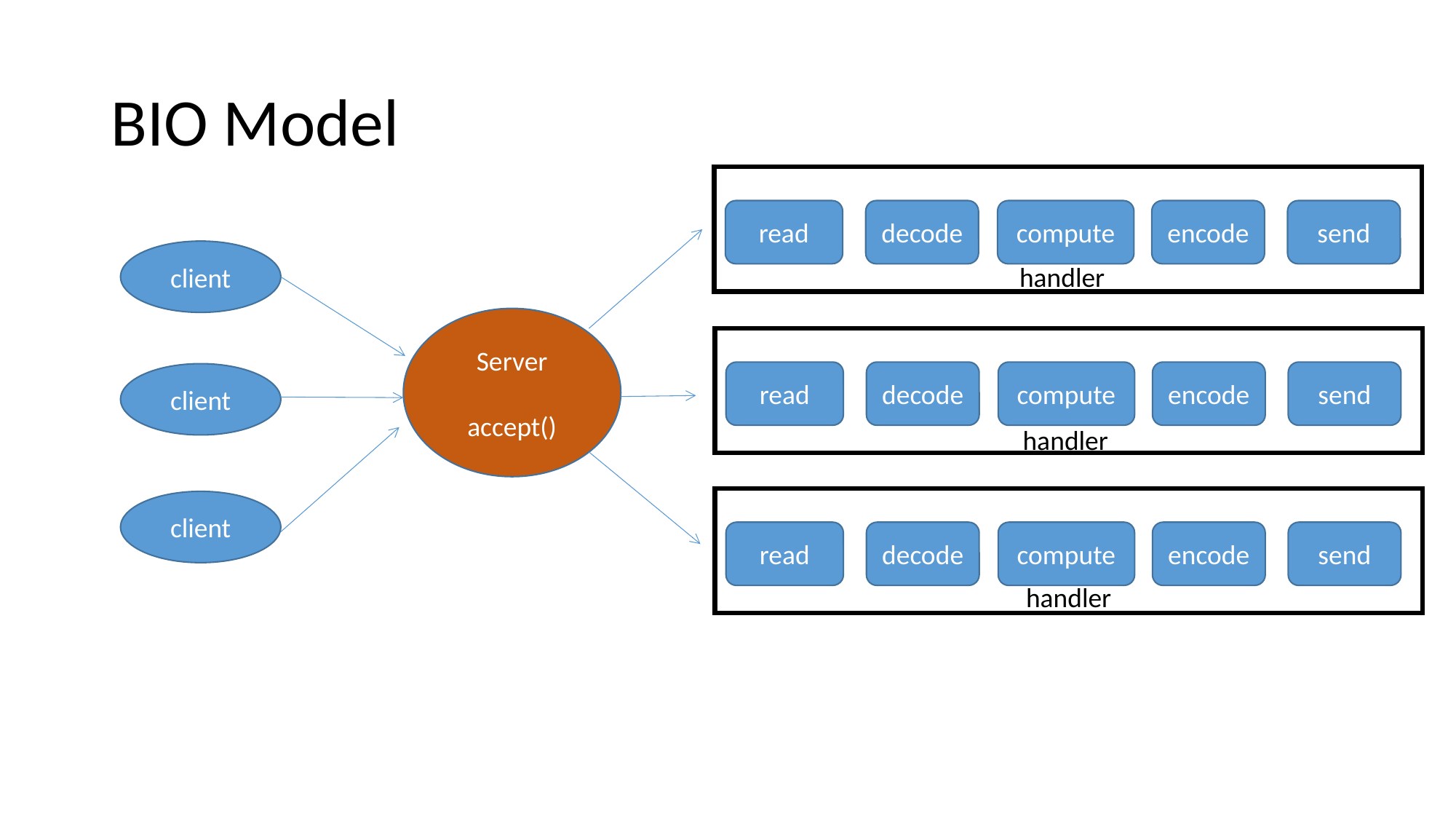

# BIO Model

read
decode
compute
encode
send
client
handler
Server

accept()

read
decode
compute
encode
send
client
handler

client
read
decode
compute
encode
send
handler